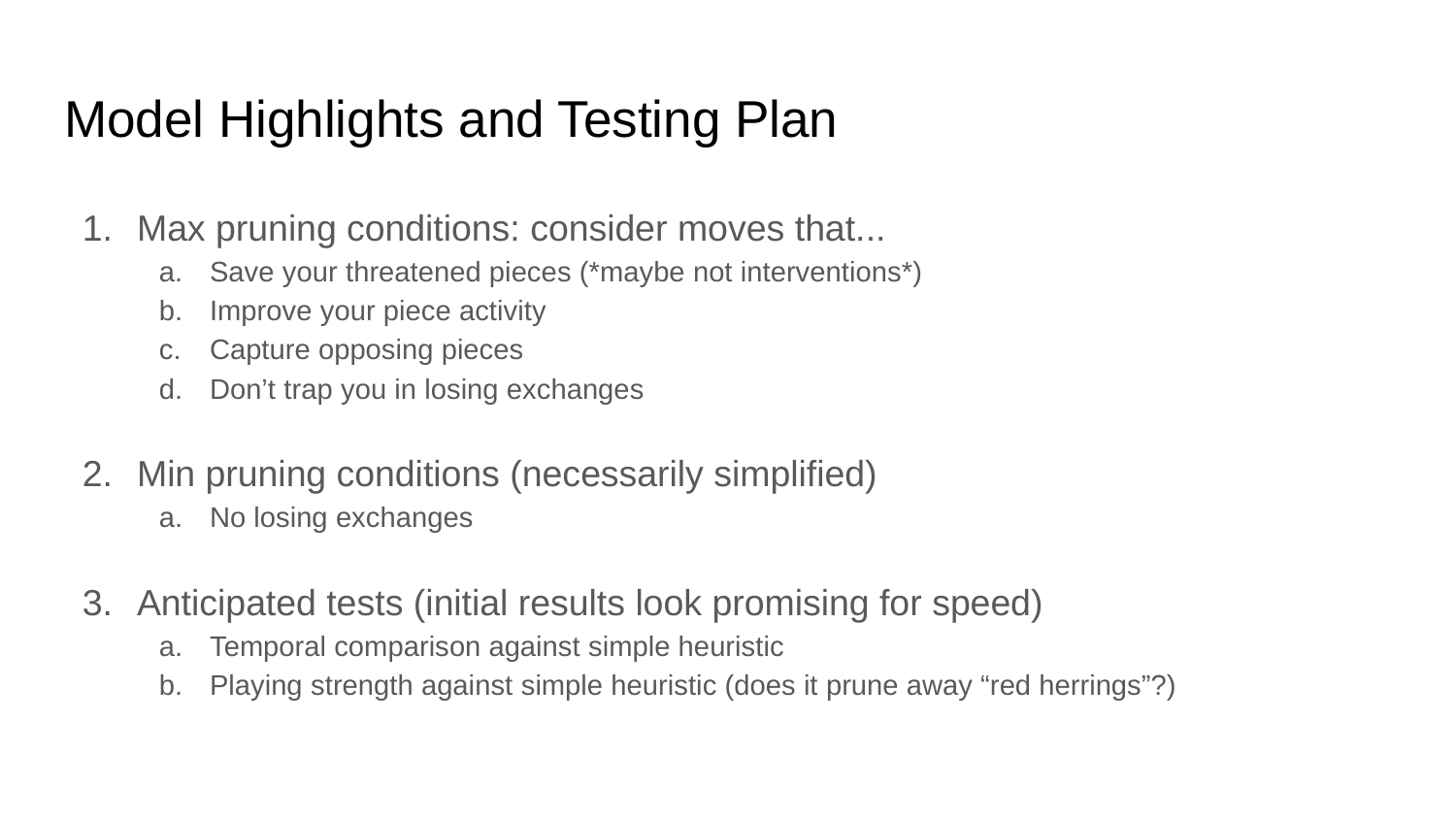

# Model Highlights and Testing Plan
Max pruning conditions: consider moves that...
Save your threatened pieces (*maybe not interventions*)
Improve your piece activity
Capture opposing pieces
Don’t trap you in losing exchanges
Min pruning conditions (necessarily simplified)
No losing exchanges
Anticipated tests (initial results look promising for speed)
Temporal comparison against simple heuristic
Playing strength against simple heuristic (does it prune away “red herrings”?)